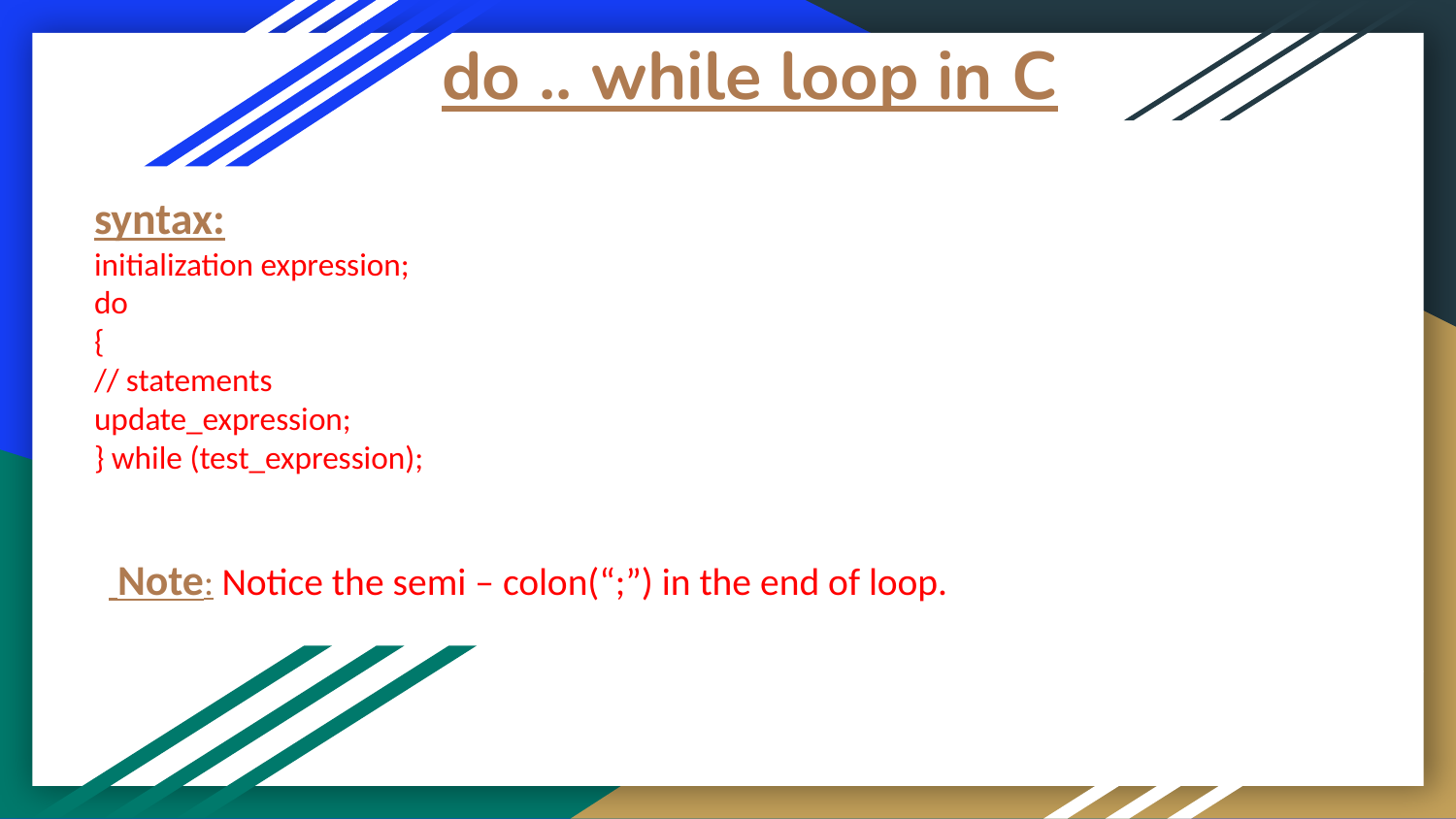

# do .. while loop in C

syntax:
initialization expression;
do
{
// statements
update_expression;
} while (test_expression);

   Note: Notice the semi – colon(“;”) in the end of loop.